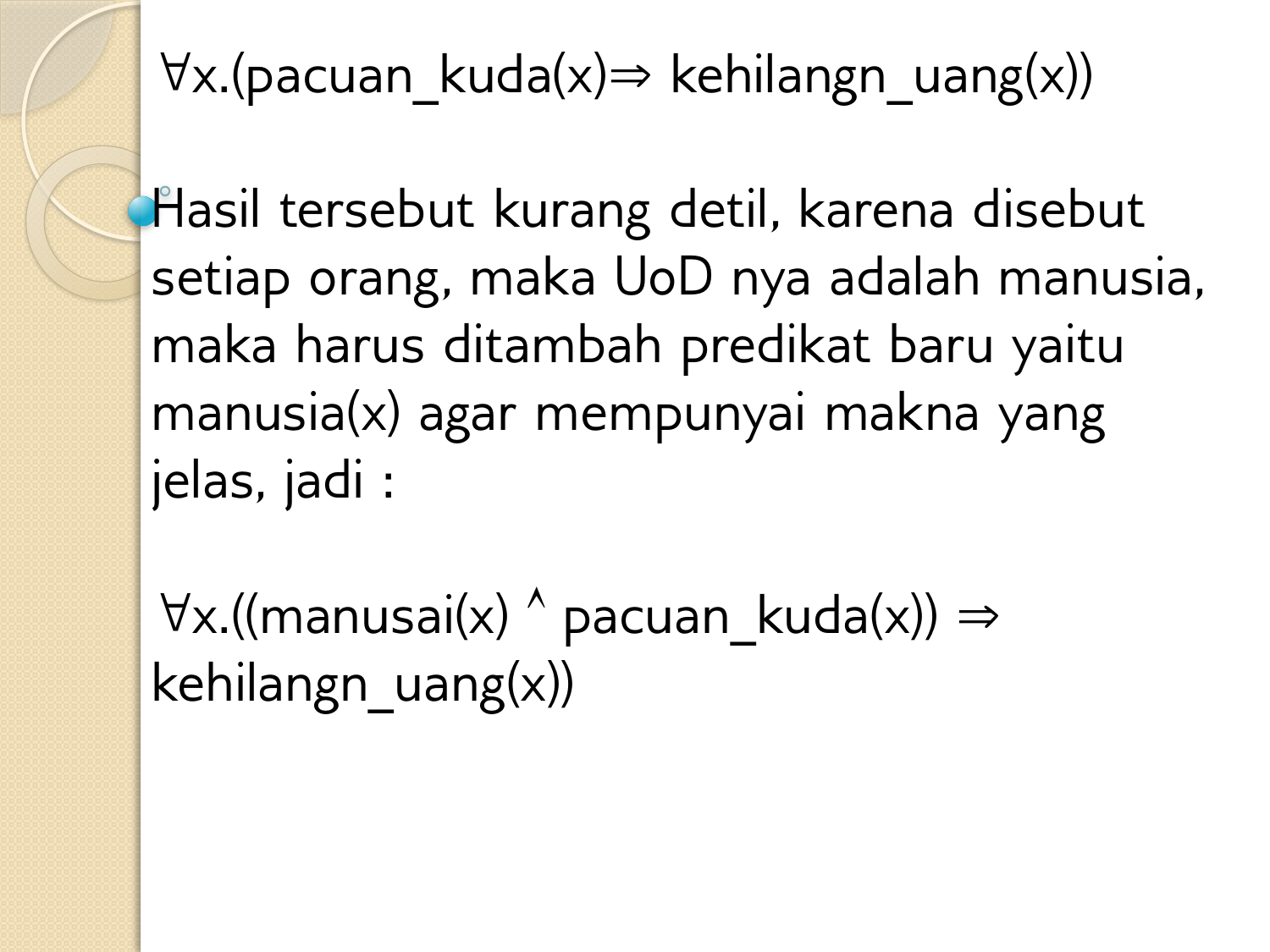

∀x.(pacuan_kuda(x)⇒ kehilangn_uang(x))

Hasil tersebut kurang detil, karena disebut setiap orang, maka UoD nya adalah manusia, maka harus ditambah predikat baru yaitu manusia(x) agar mempunyai makna yang jelas, jadi :

∀x.((manusai(x) ∧ pacuan_kuda(x)) ⇒ kehilangn_uang(x))